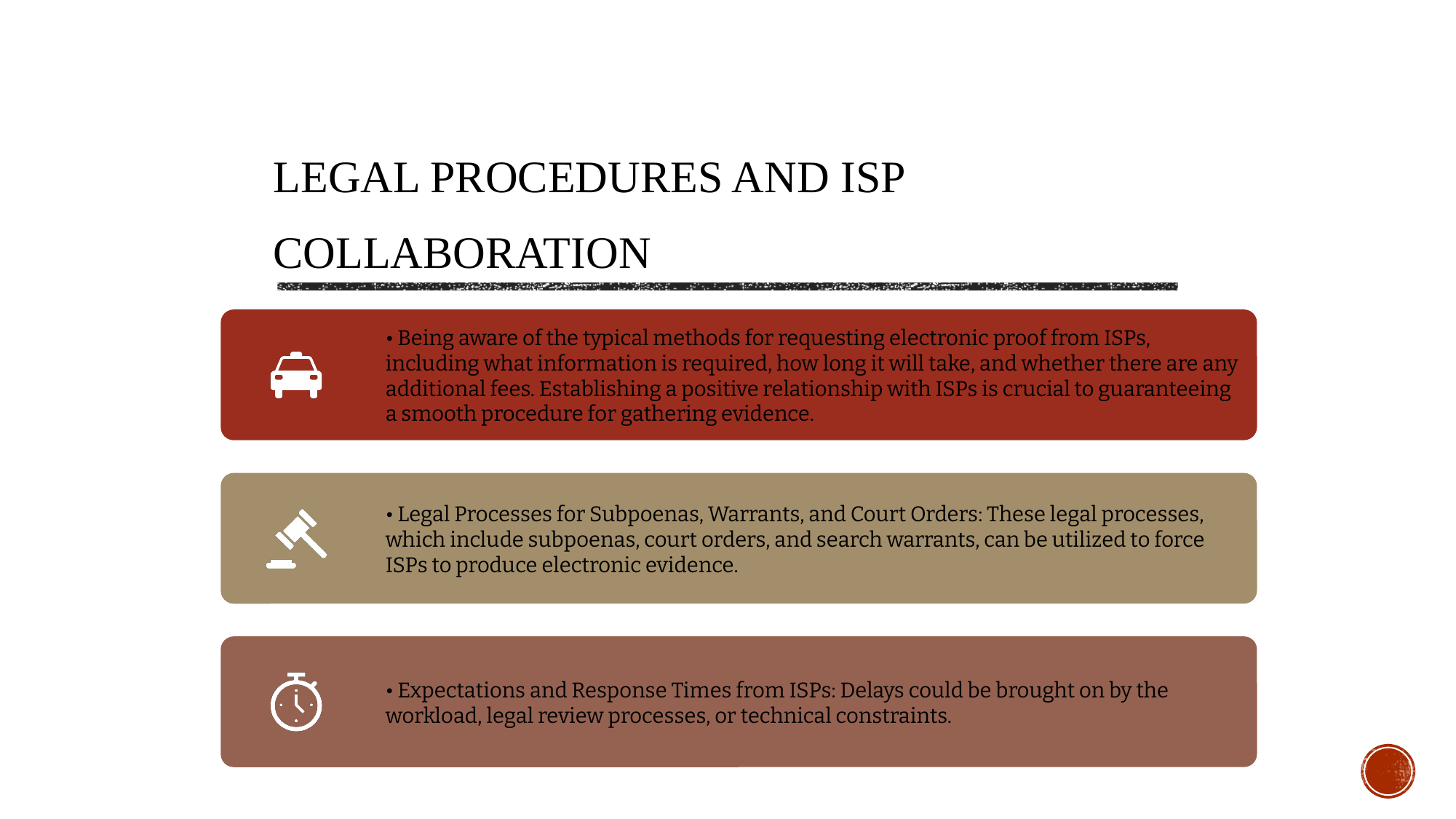

# Legal Procedures and ISP Collaboration

• Being aware of the typical methods for requesting electronic proof from ISPs, including what information is required, how long it will take, and whether there are any additional fees. Establishing a positive relationship with ISPs is crucial to guaranteeing a smooth procedure for gathering evidence.
• Legal Processes for Subpoenas, Warrants, and Court Orders: These legal processes, which include subpoenas, court orders, and search warrants, can be utilized to force ISPs to produce electronic evidence.
• Expectations and Response Times from ISPs: Delays could be brought on by the workload, legal review processes, or technical constraints.